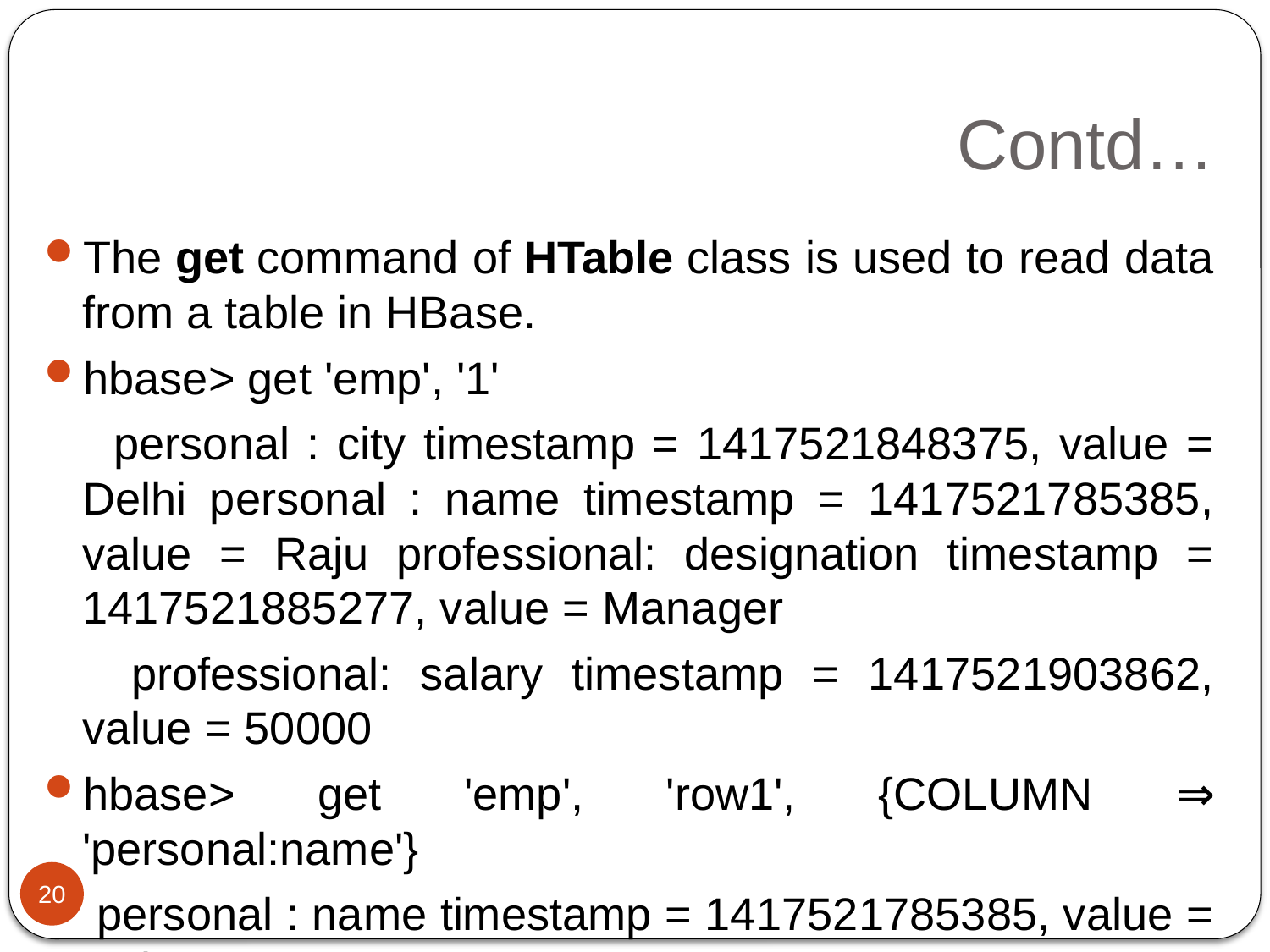

# Contd…
The get command of HTable class is used to read data from a table in HBase.
hbase> get 'emp', '1'
    personal : city timestamp = 1417521848375, value = Delhi personal : name timestamp = 1417521785385, value = Raju professional: designation timestamp = 1417521885277, value = Manager
   professional: salary timestamp = 1417521903862, value = 50000
hbase> get 'emp', 'row1', {COLUMN ⇒ 'personal:name'}
    personal : name timestamp = 1417521785385, value = Raju
20